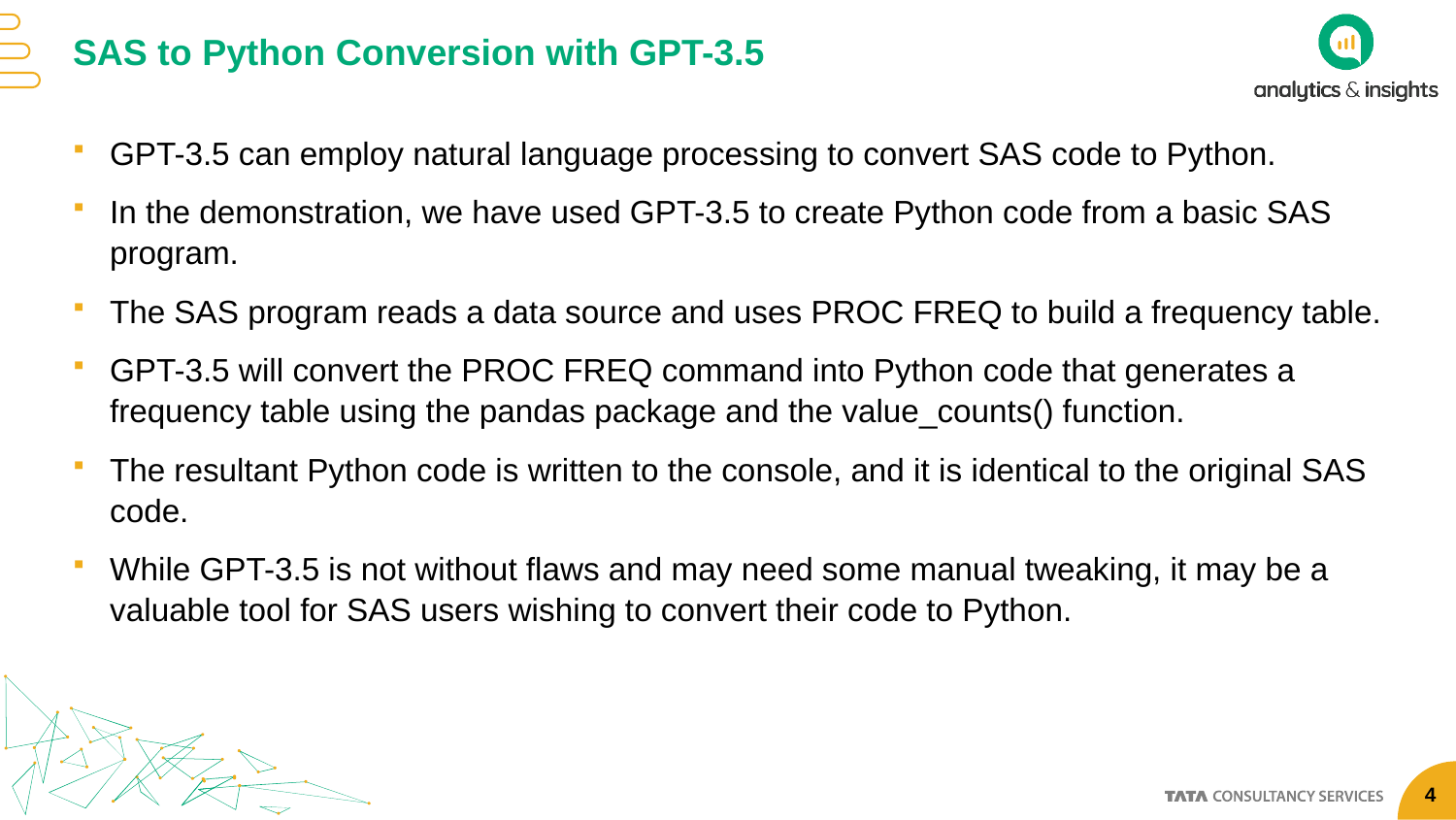

# SAS to Python Conversion with GPT-3.5
GPT-3.5 can employ natural language processing to convert SAS code to Python.
In the demonstration, we have used GPT-3.5 to create Python code from a basic SAS program.
The SAS program reads a data source and uses PROC FREQ to build a frequency table.
GPT-3.5 will convert the PROC FREQ command into Python code that generates a frequency table using the pandas package and the value_counts() function.
The resultant Python code is written to the console, and it is identical to the original SAS code.
While GPT-3.5 is not without flaws and may need some manual tweaking, it may be a valuable tool for SAS users wishing to convert their code to Python.
4